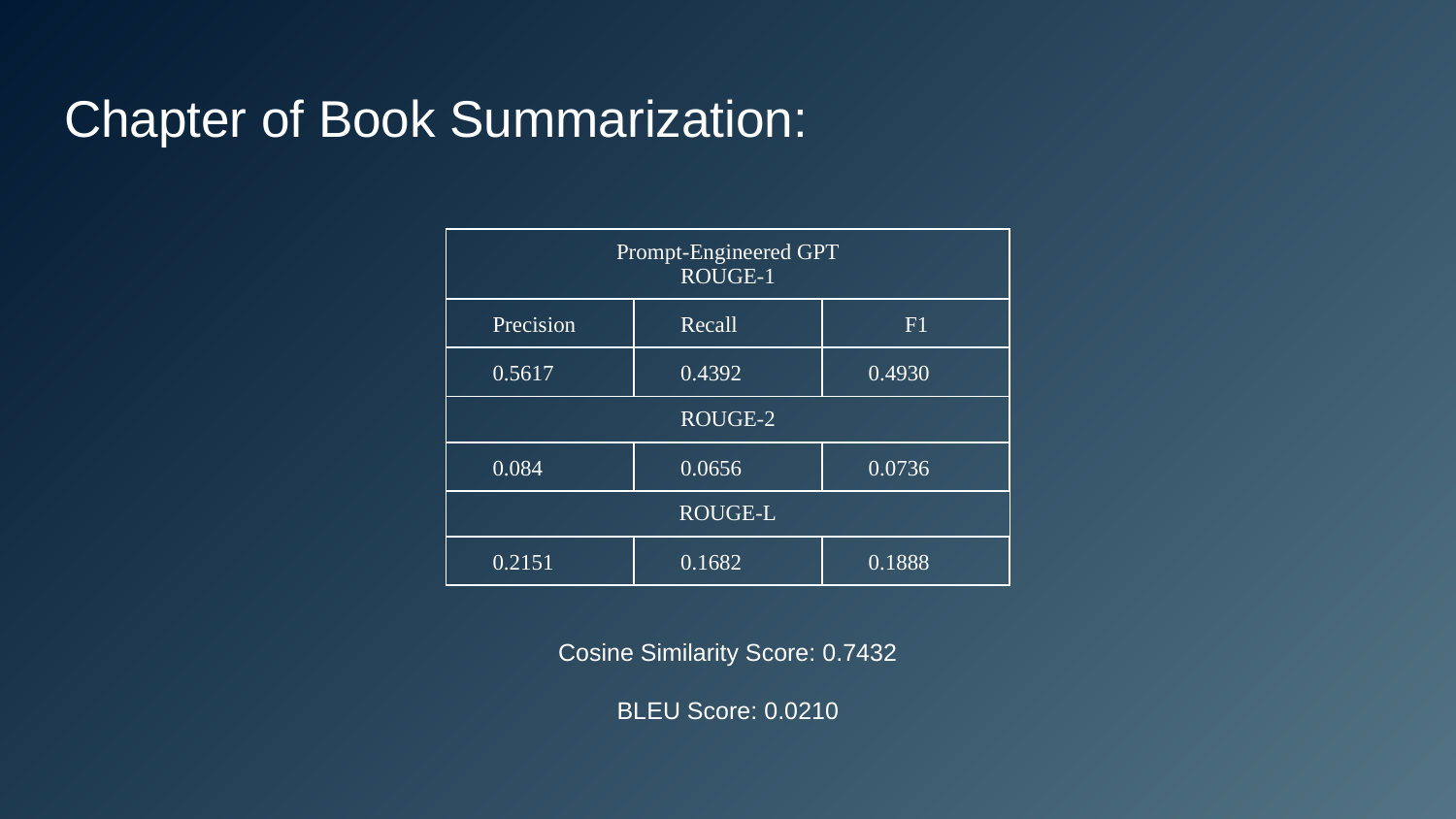

# Chapter of Book Summarization:
| Prompt-Engineered GPT ROUGE-1 |  |  |
| --- | --- | --- |
| Precision | Recall | F1 |
| 0.5617 | 0.4392 | 0.4930 |
| ROUGE-2 |  |  |
| 0.084 | 0.0656 | 0.0736 |
| ROUGE-L |  |  |
| 0.2151 | 0.1682 | 0.1888 |
Cosine Similarity Score: 0.7432
BLEU Score: 0.0210